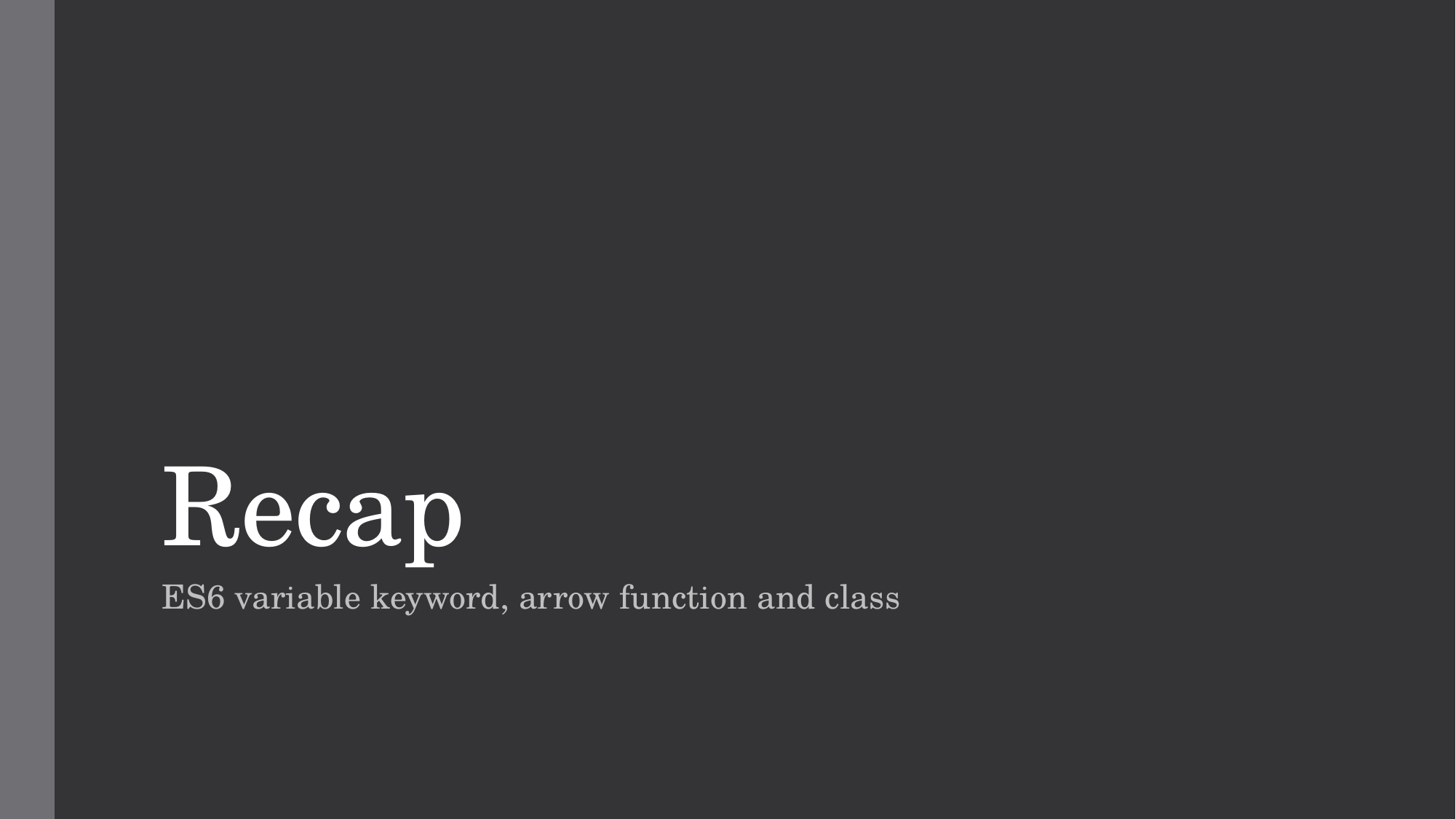

# Recap
ES6 variable keyword, arrow function and class